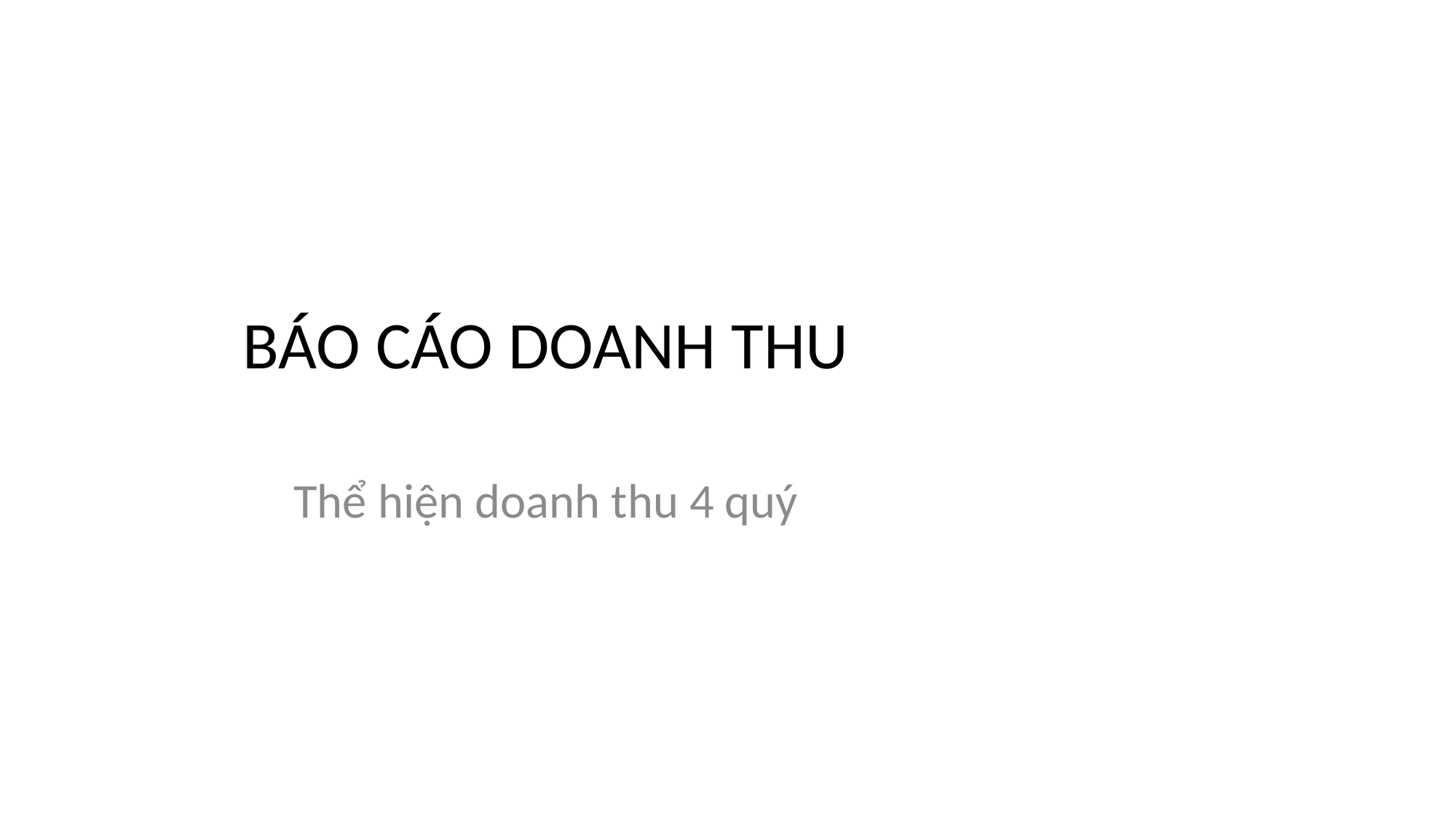

# BÁO CÁO DOANH THU
Thể hiện doanh thu 4 quý